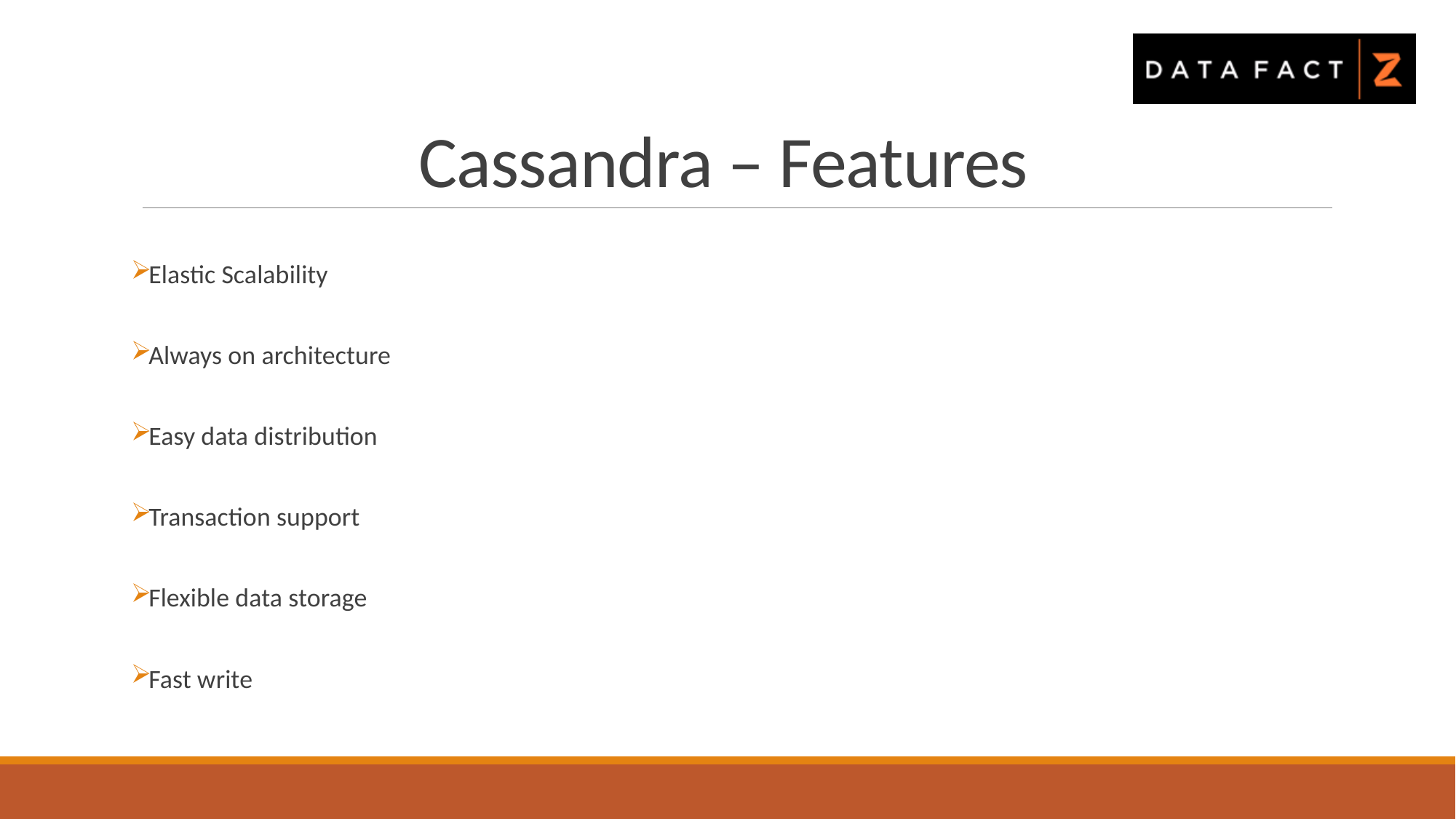

# Cassandra – Features
Elastic Scalability
Always on architecture
Easy data distribution
Transaction support
Flexible data storage
Fast write